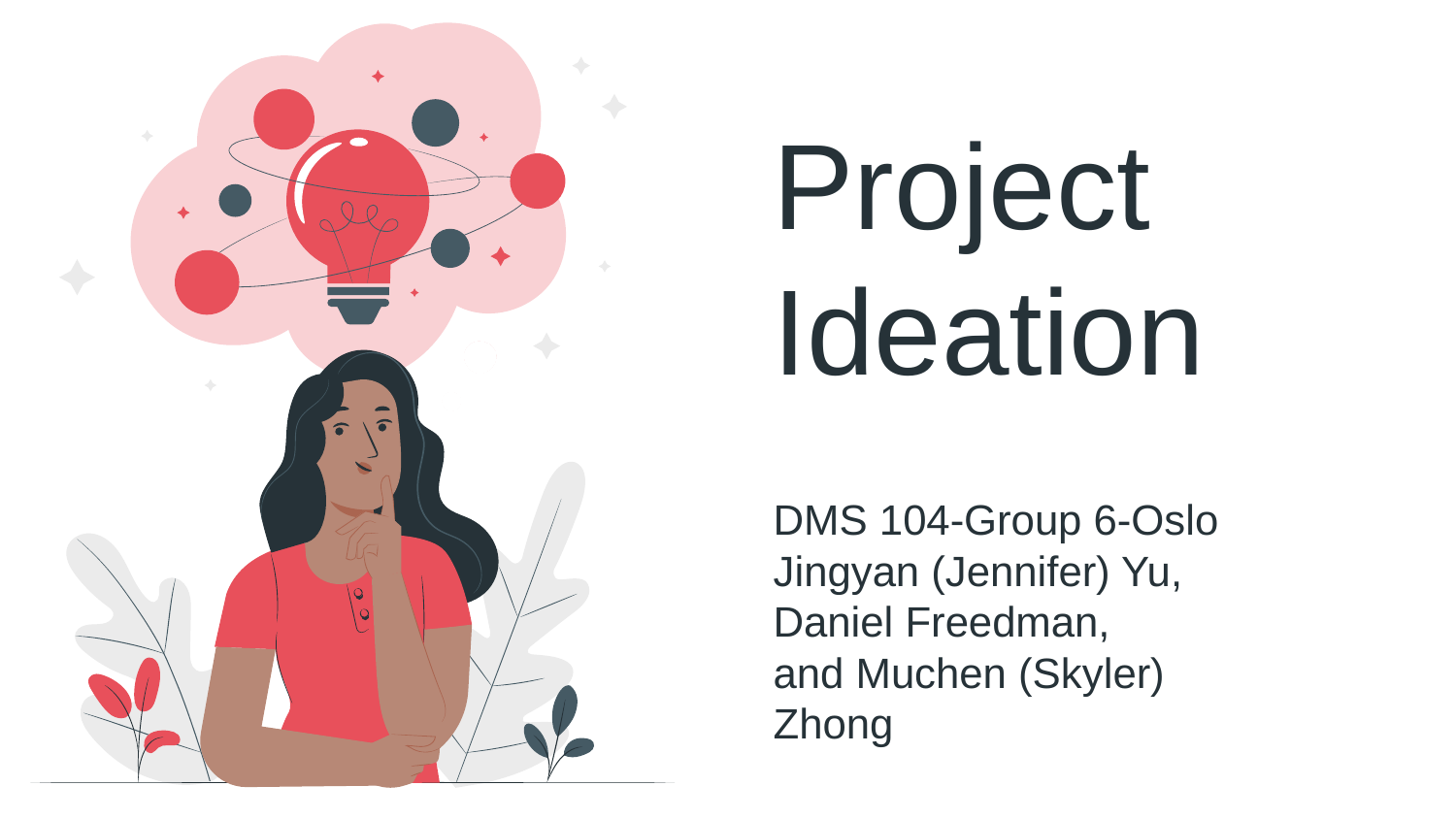

# Project Ideation
DMS 104-Group 6-Oslo
Jingyan (Jennifer) Yu,
Daniel Freedman,
and Muchen (Skyler) Zhong